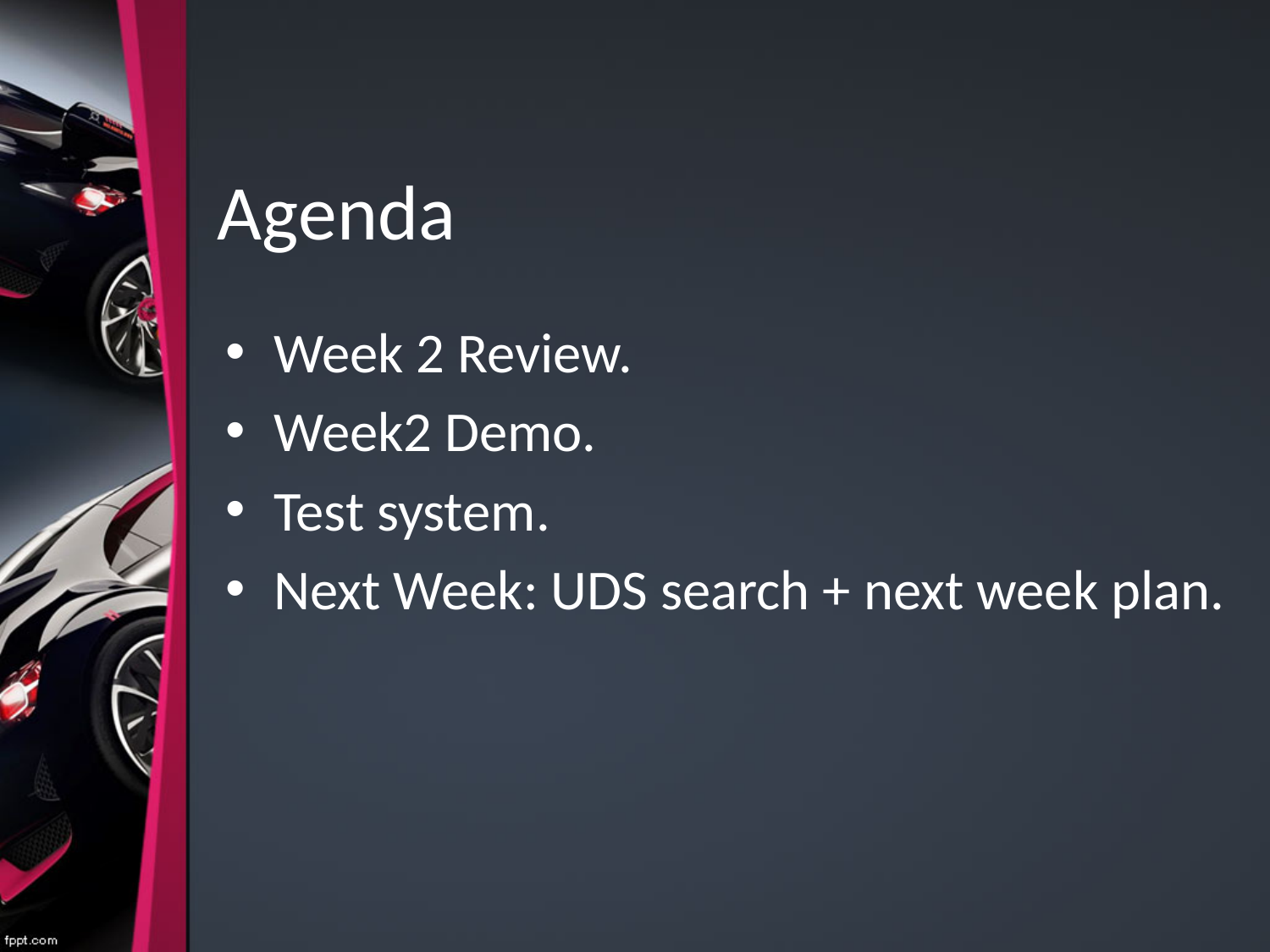

Agenda
Week 2 Review.
Week2 Demo.
Test system.
Next Week: UDS search + next week plan.